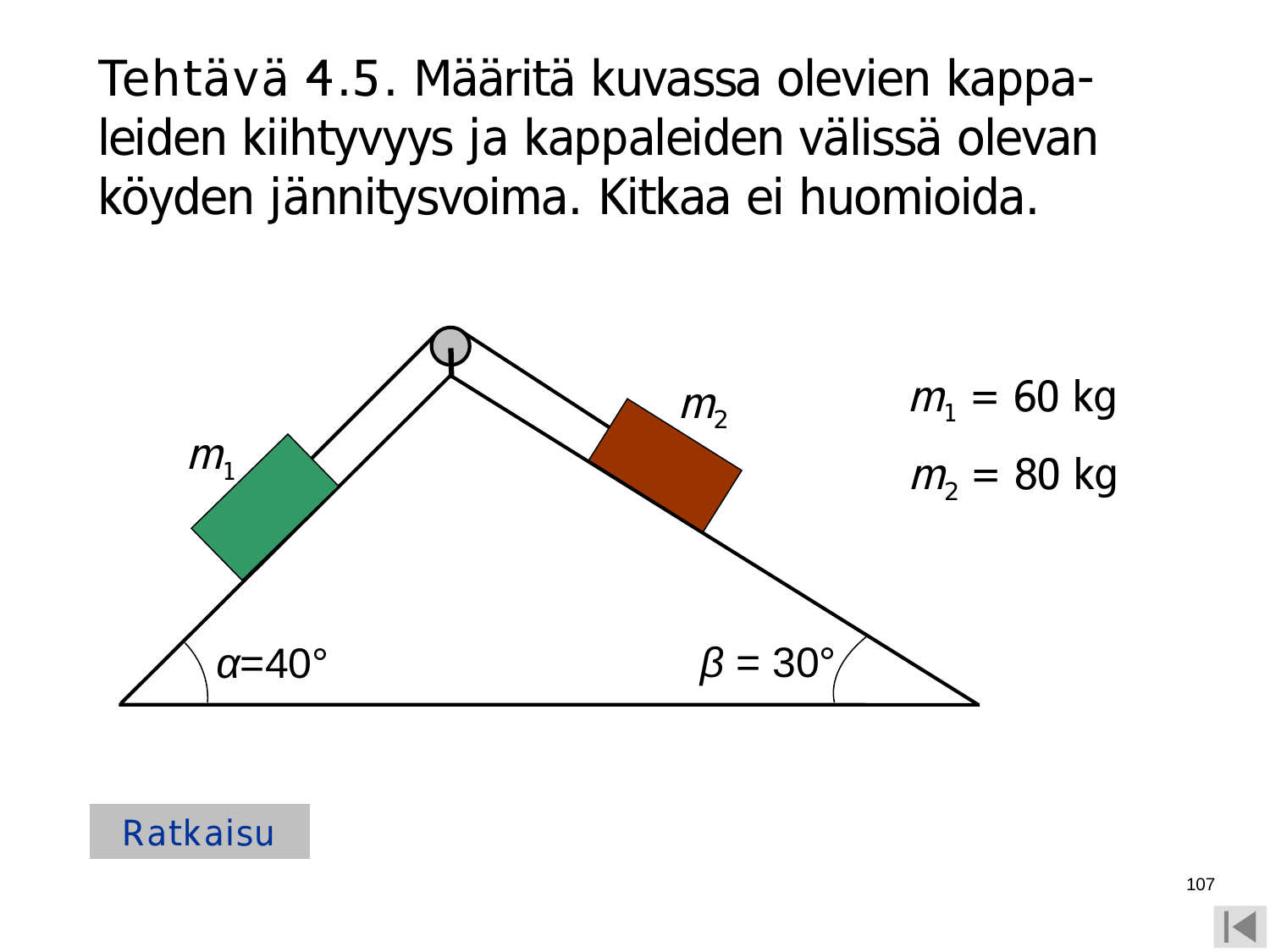

Tehtävä 4.5. Määritä kuvassa olevien kappa-leiden kiihtyvyys ja kappaleiden välissä olevan köyden jännitysvoima. Kitkaa ei huomioida.

m1 = 60 kg
m2

m1

m2 = 80 kg

β = 30°
α=40°

Ratkaisu
107